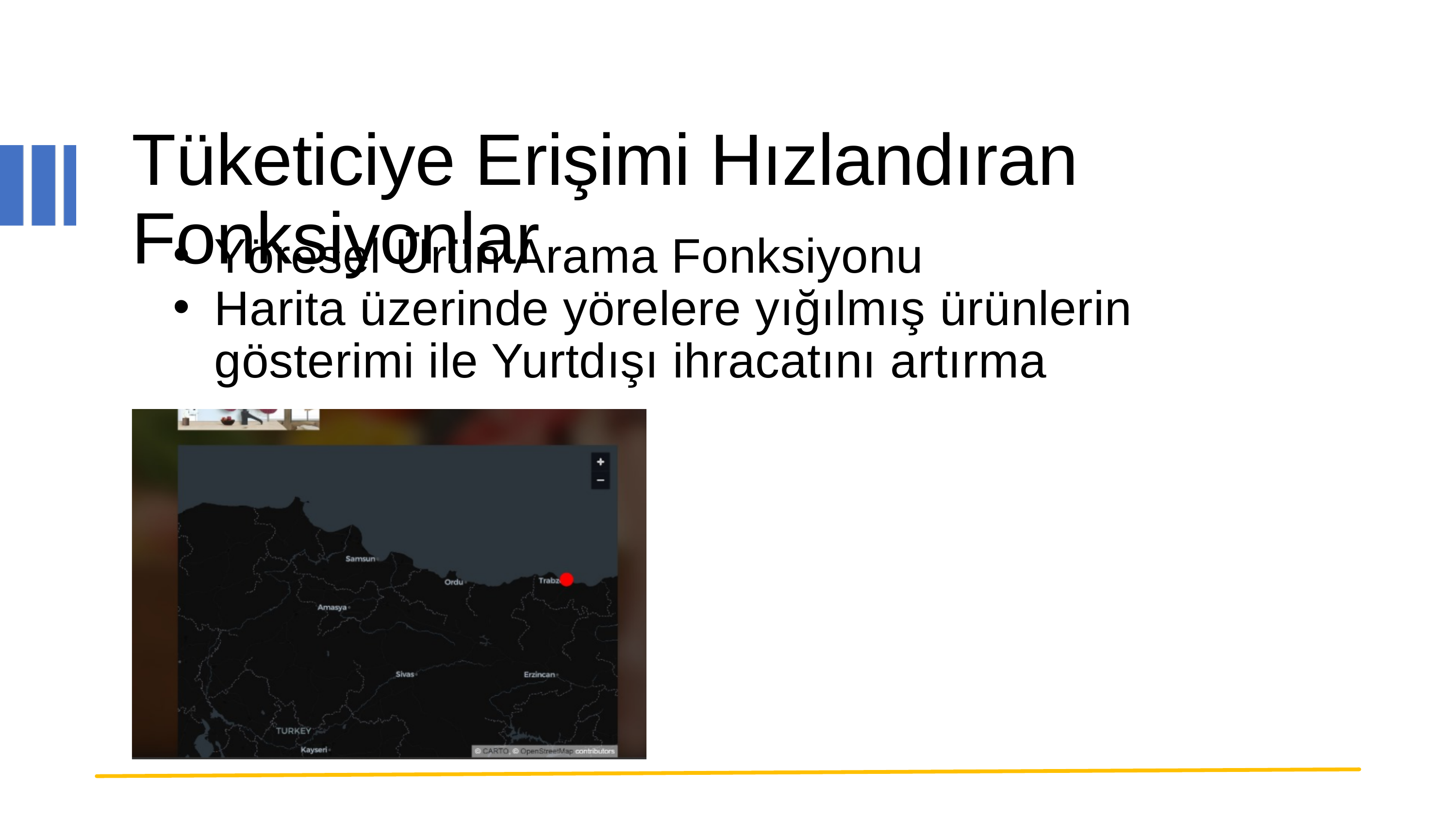

Tüketiciye Erişimi Hızlandıran Fonksiyonlar

Yöresel Ürün Arama Fonksiyonu
Harita üzerinde yörelere yığılmış ürünlerin gösterimi ile Yurtdışı ihracatını artırma